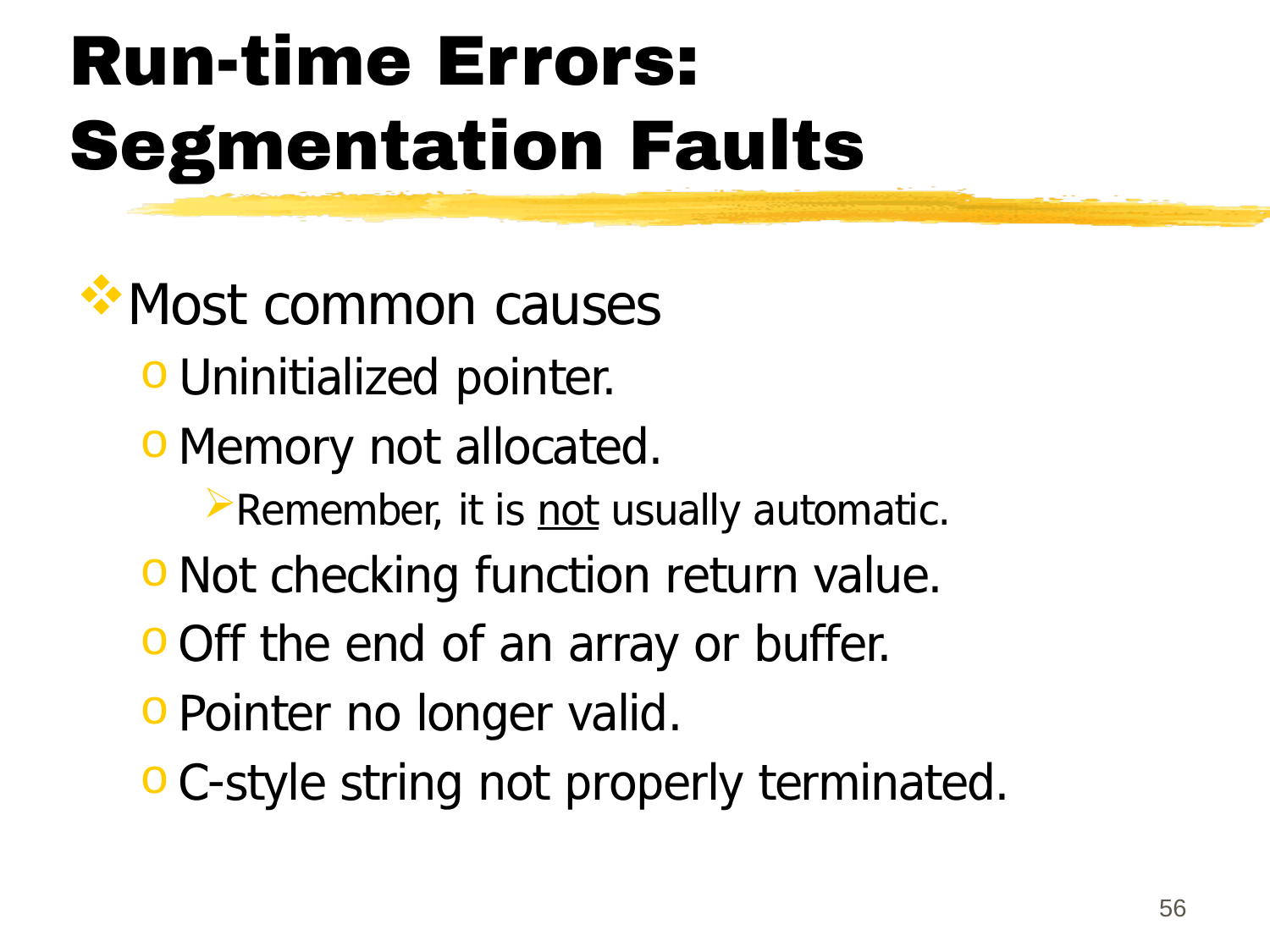

Run-time Errors:
Segmentation Faults
Most common causes
Uninitialized pointer.
Memory not allocated.
Remember, it is not usually automatic.
Not checking function return value.
Off the end of an array or buffer.
Pointer no longer valid.
C-style string not properly terminated.

56